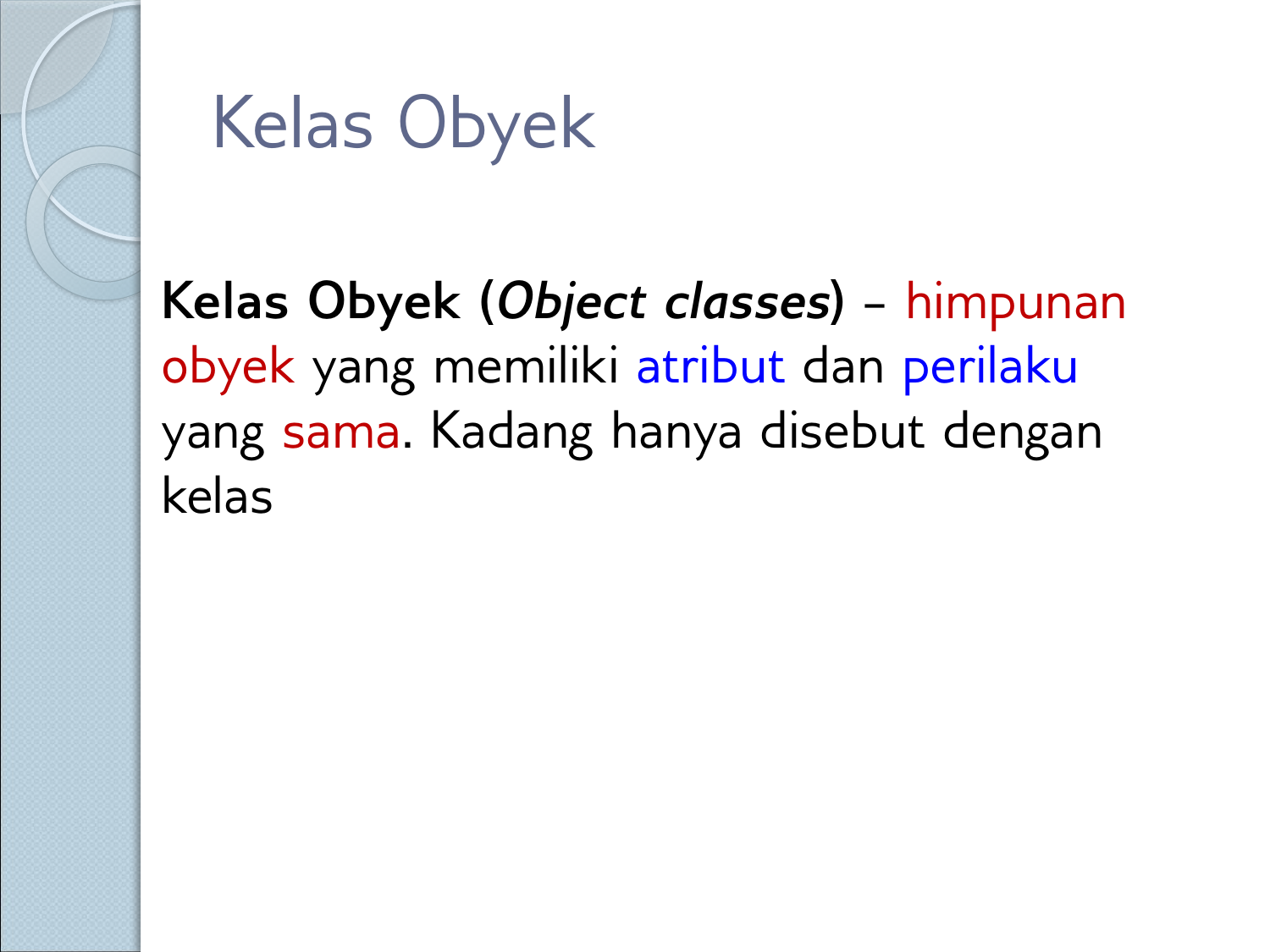

# Kelas Obyek
Kelas Obyek (Object classes) – himpunan obyek yang memiliki atribut dan perilaku yang sama. Kadang hanya disebut dengan kelas